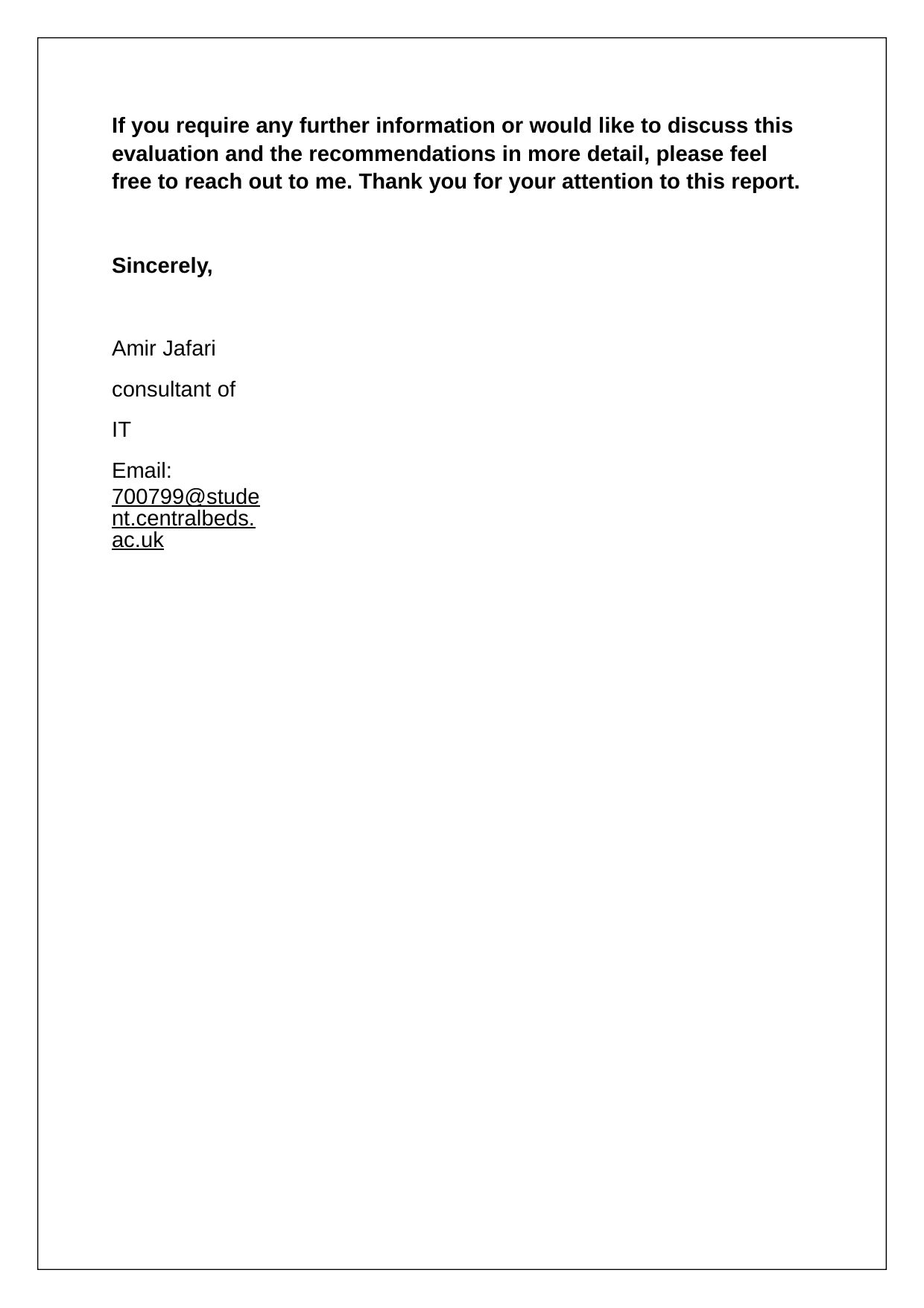

If you require any further information or would like to discuss this evaluation and the recommendations in more detail, please feel free to reach out to me. Thank you for your attention to this report.

Sincerely,

Amir Jafari consultant of IT
Email: 700799@student.centralbeds.ac.uk